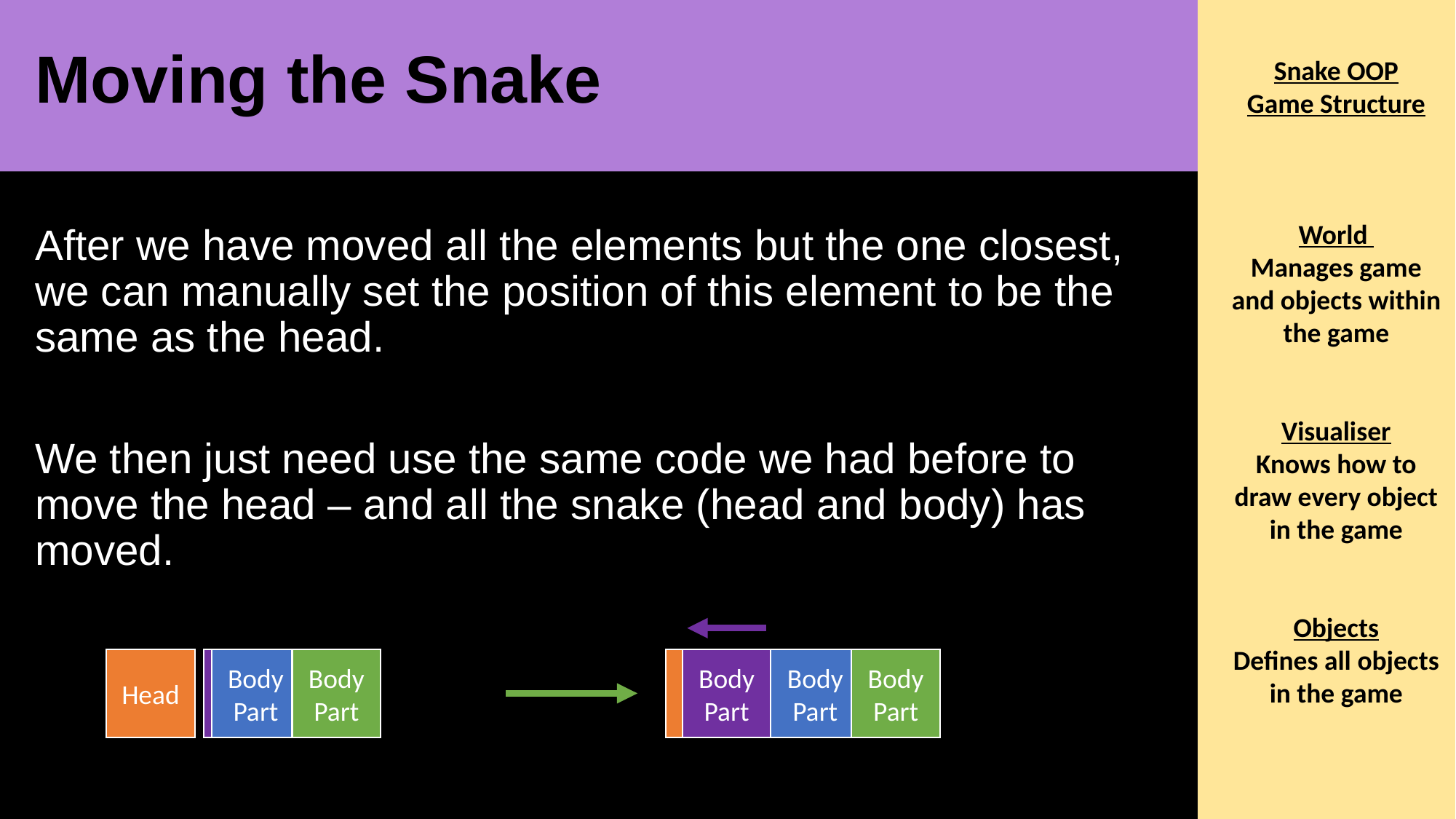

# Moving the Snake
After we have moved all the elements but the one closest, we can manually set the position of this element to be the same as the head.

We then just need use the same code we had before to move the head – and all the snake (head and body) has moved.

Head
Body Part
Body Part
Body Part
Head
Body Part
Body Part
Body Part